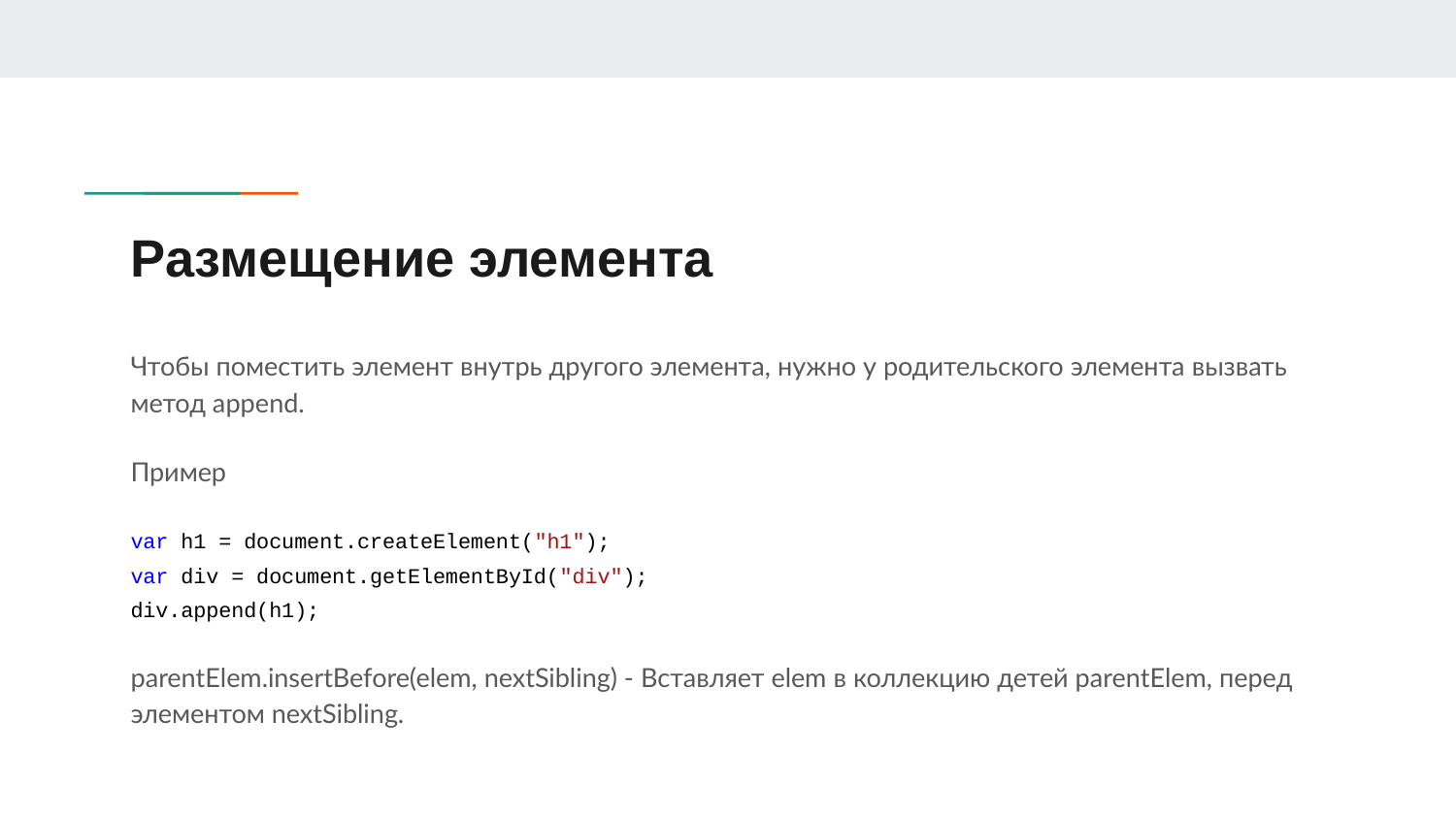

# Размещение элемента
Чтобы поместить элемент внутрь другого элемента, нужно у родительского элемента вызвать метод append.
Пример
var h1 = document.createElement("h1");
var div = document.getElementById("div");
div.append(h1);

parentElem.insertBefore(elem, nextSibling) - Вставляет elem в коллекцию детей parentElem, перед элементом nextSibling.